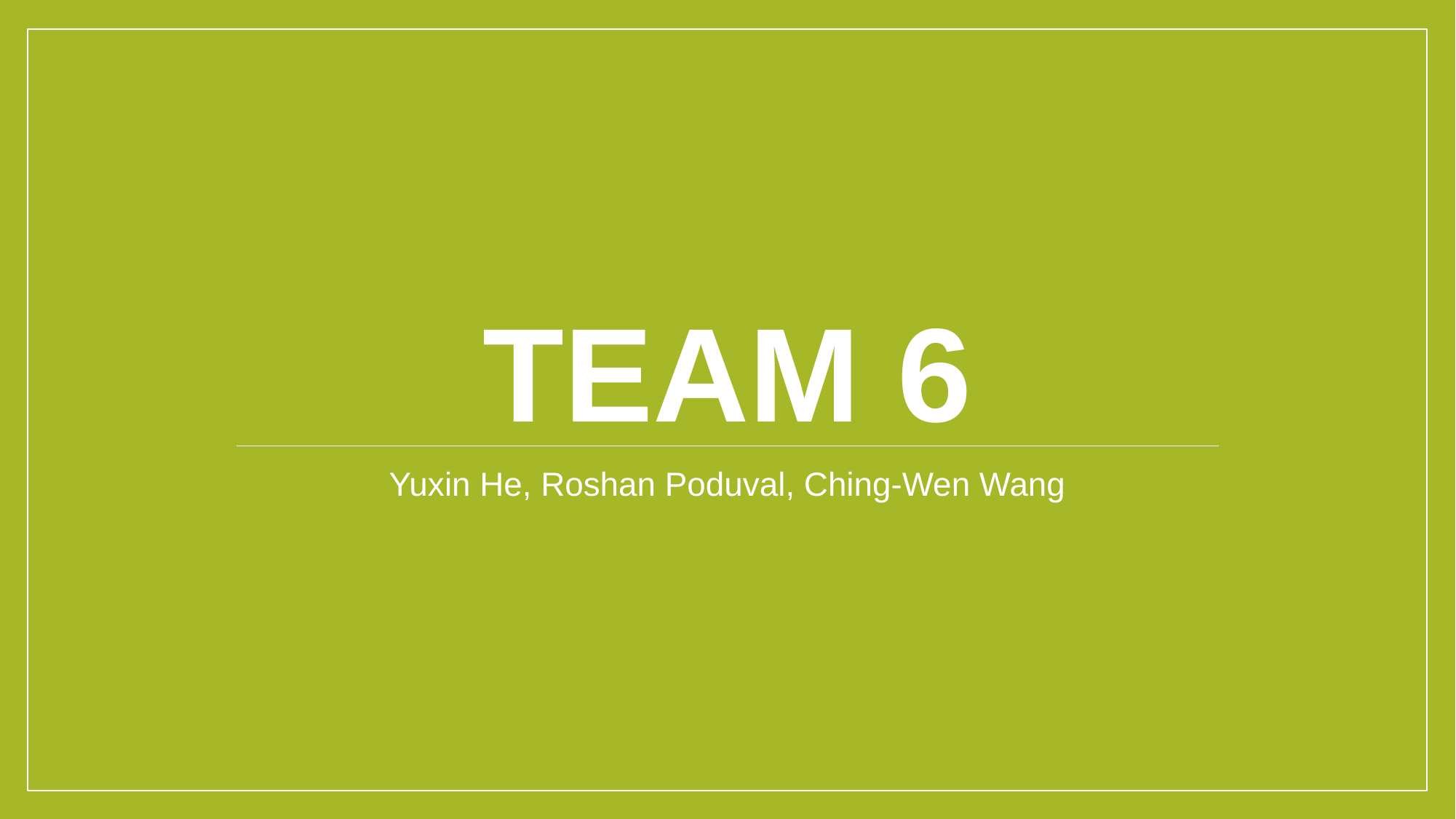

# TEAM 6
Yuxin He, Roshan Poduval, Ching-Wen Wang